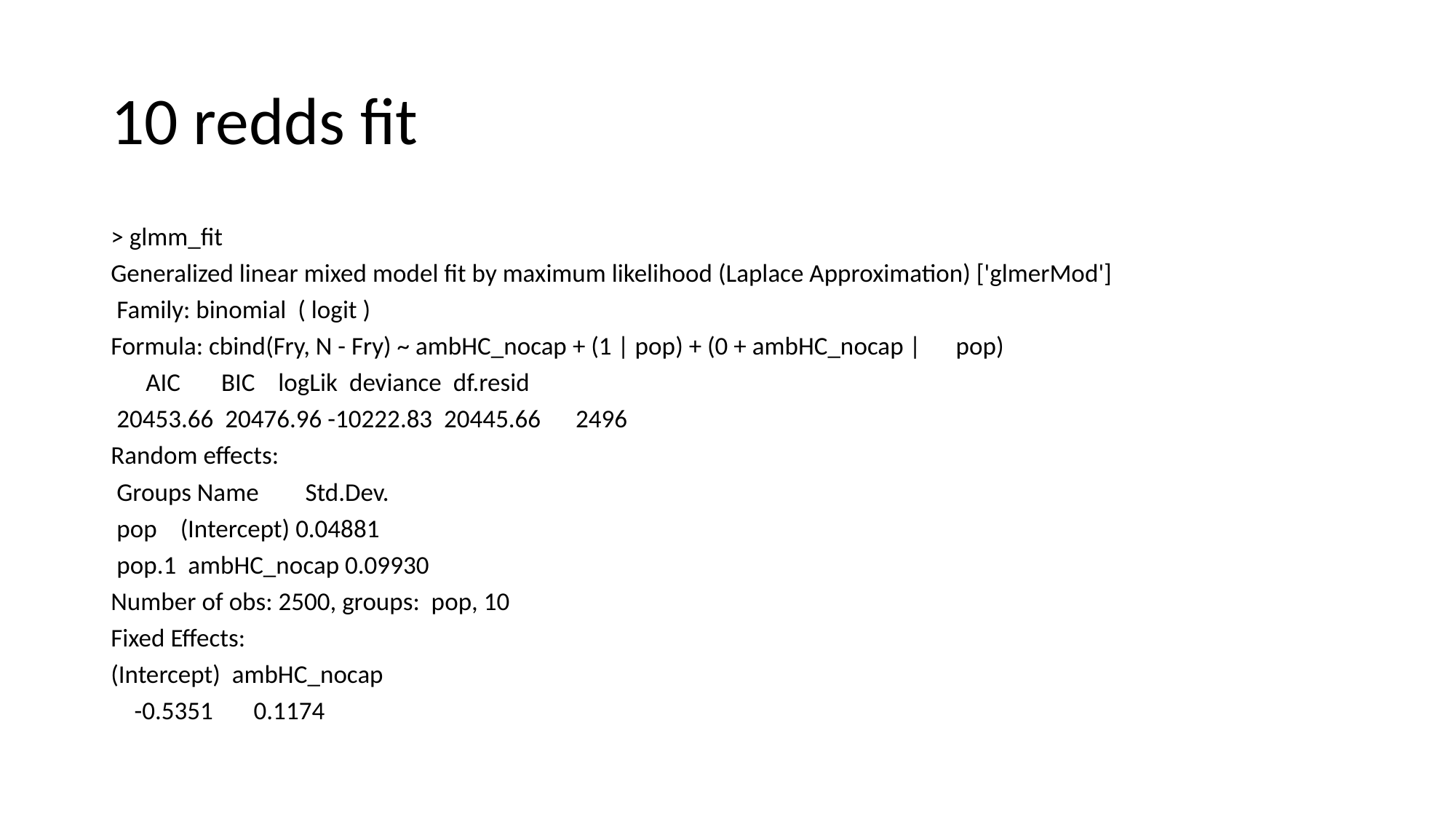

# 10 redds fit
> glmm_fit
Generalized linear mixed model fit by maximum likelihood (Laplace Approximation) ['glmerMod']
 Family: binomial  ( logit )
Formula: cbind(Fry, N - Fry) ~ ambHC_nocap + (1 | pop) + (0 + ambHC_nocap |      pop)
      AIC       BIC    logLik  deviance  df.resid
 20453.66  20476.96 -10222.83  20445.66      2496
Random effects:
 Groups Name        Std.Dev.
 pop    (Intercept) 0.04881
 pop.1  ambHC_nocap 0.09930
Number of obs: 2500, groups:  pop, 10
Fixed Effects:
(Intercept)  ambHC_nocap
    -0.5351       0.1174